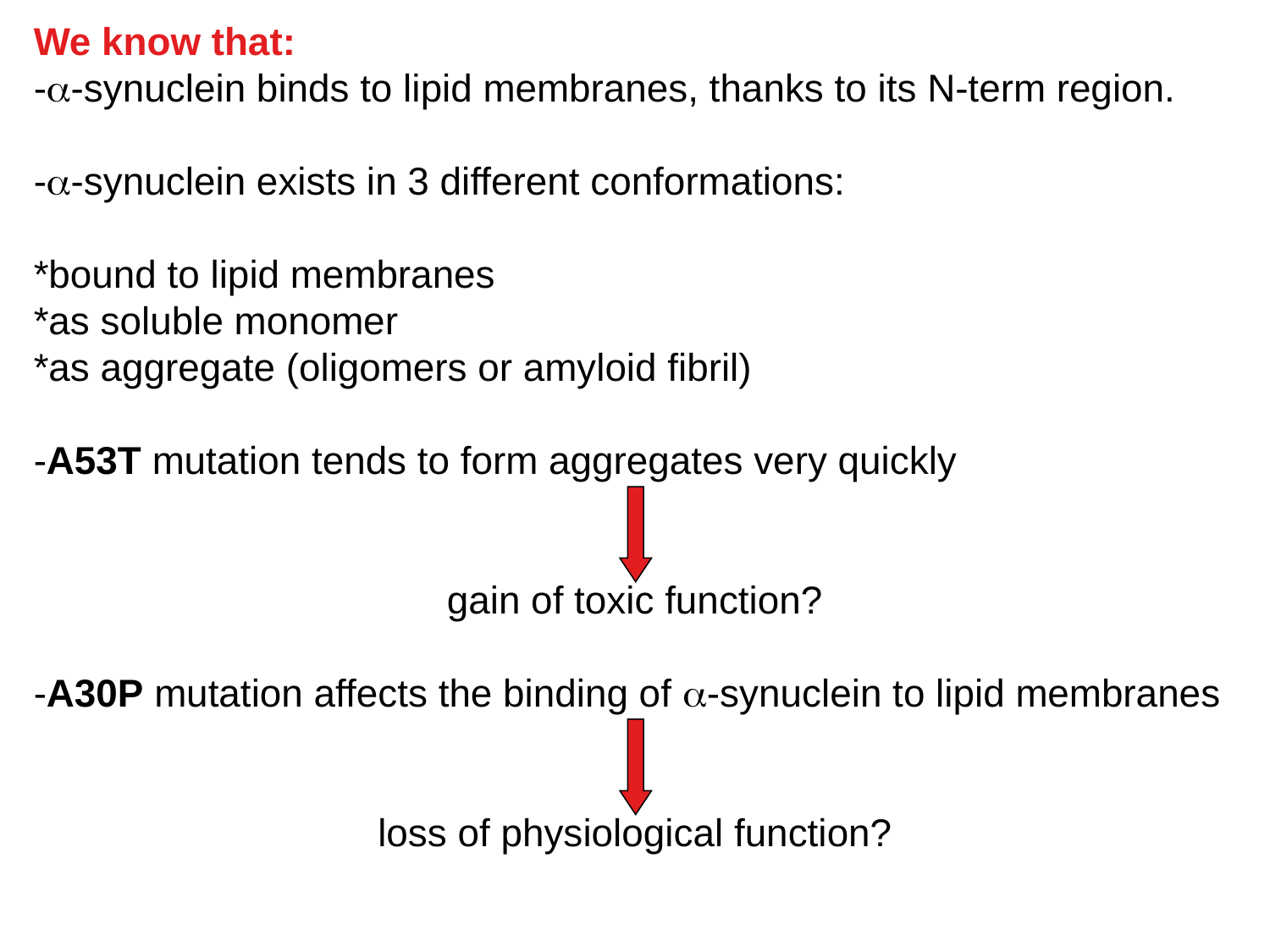

We know that:
-α-synuclein binds to lipid membranes, thanks to its N-term region.

-α-synuclein exists in 3 different conformations:

*bound to lipid membranes
*as soluble monomer
*as aggregate (oligomers or amyloid fibril)

-A53T mutation tends to form aggregates very quickly

gain of toxic function?

-A30P mutation affects the binding of α-synuclein to lipid membranes

loss of physiological function?